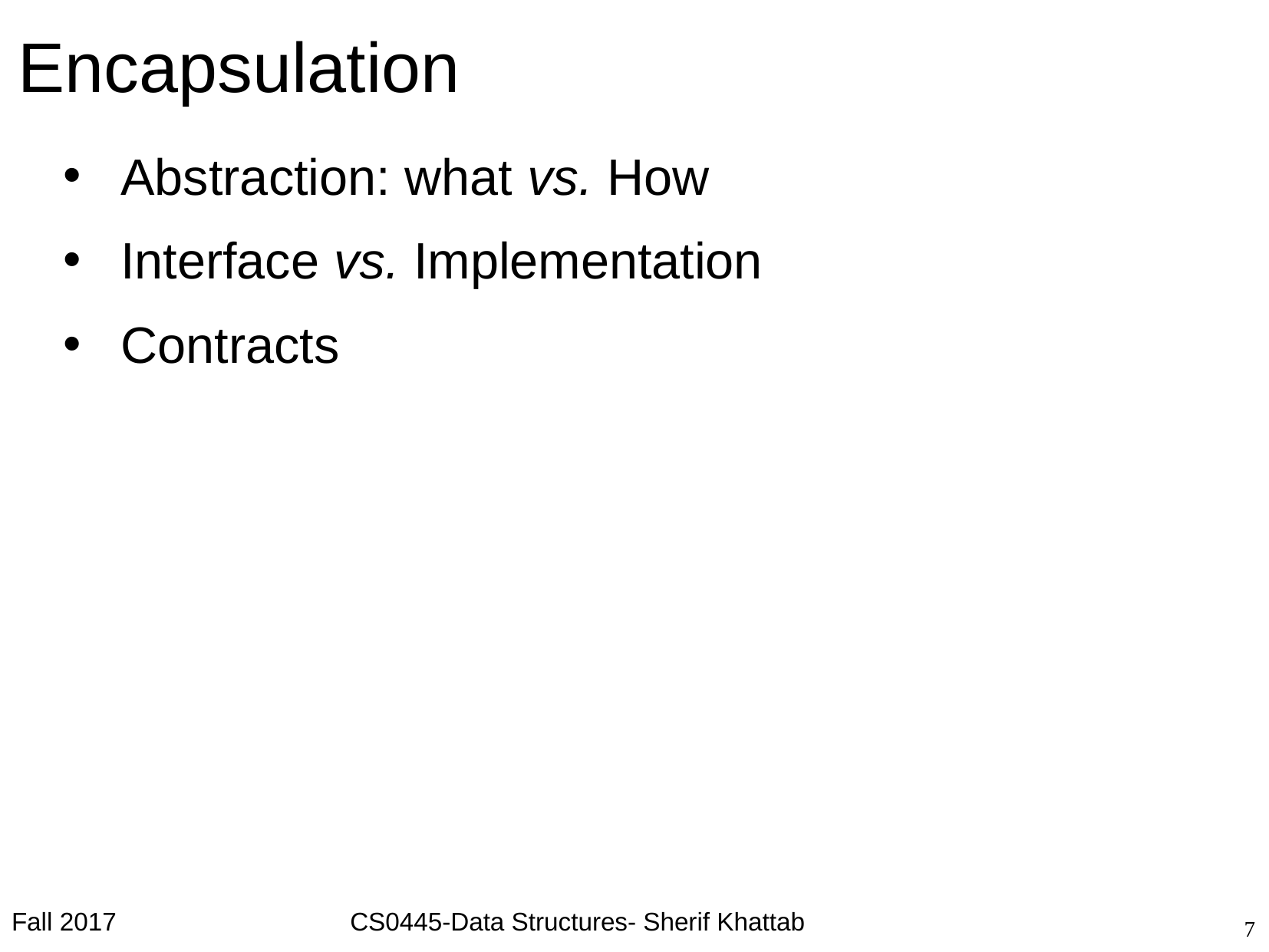

# Encapsulation
Abstraction: what vs. How
Interface vs. Implementation
Contracts
Fall 2017                                 CS0445-Data Structures- Sherif Khattab
Fall 2017
7
CS0008 – Intro to Programming using Python – Sherif Khattab